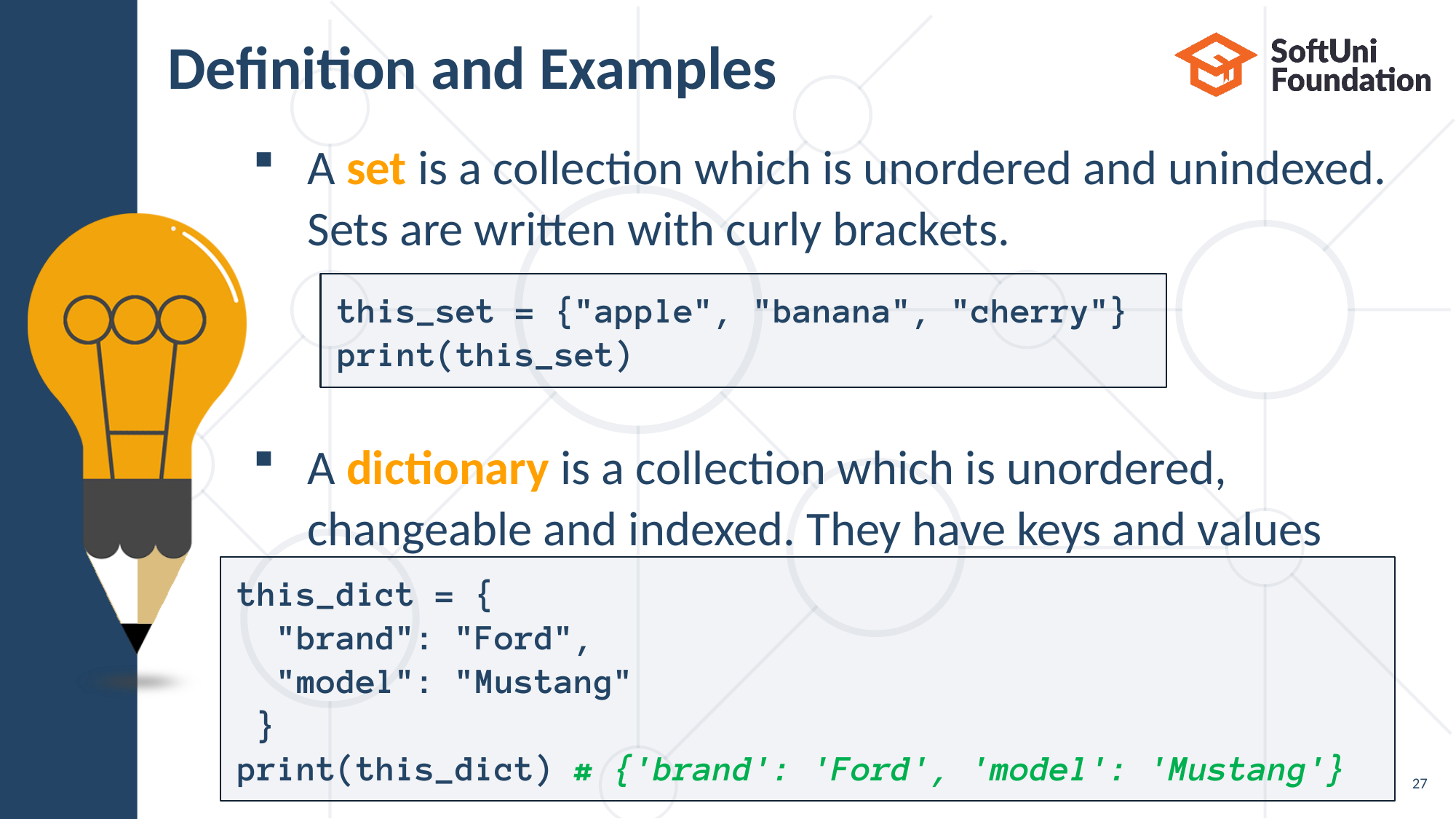

# Definition and Examples
A set is a collection which is unordered and unindexed.
Sets are written with curly brackets.

A dictionary is a collection which is unordered,
changeable and indexed. They have keys and values
this_set = {"apple", "banana", "cherry"}
print(this_set)
this_dict = {
  "brand": "Ford",
  "model": "Mustang"
 }
print(this_dict) # {'brand': 'Ford', 'model': 'Mustang'}
27